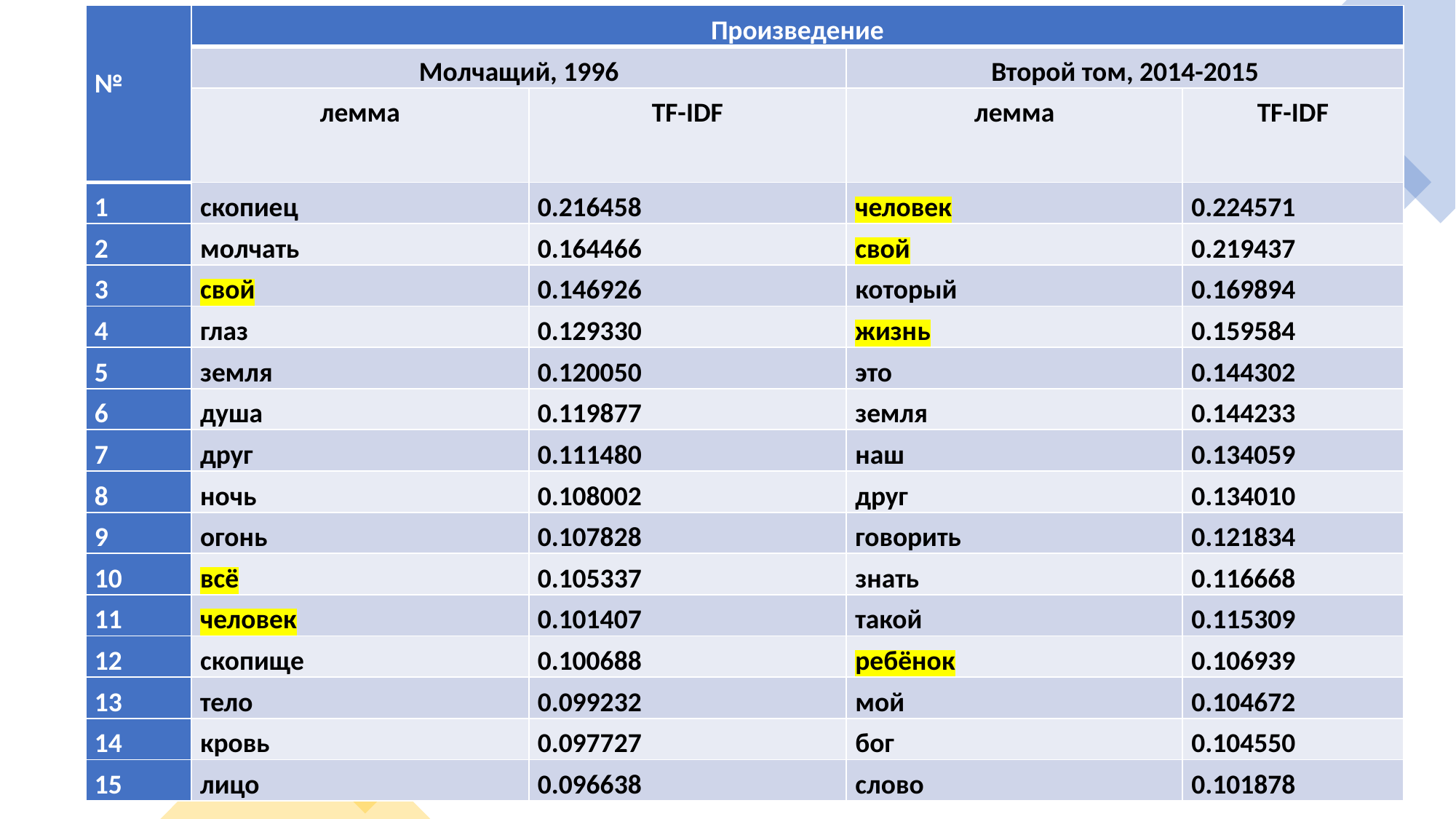

| № | Произведение |  |  |  |
| --- | --- | --- | --- | --- |
|  | Молчащий, 1996 |  | Второй том, 2014-2015 |  |
|  | лемма | TF-IDF | лемма | TF-IDF |
| 1 | скопиец | 0.216458 | человек | 0.224571 |
| 2 | молчать | 0.164466 | свой | 0.219437 |
| 3 | свой | 0.146926 | который | 0.169894 |
| 4 | глаз | 0.129330 | жизнь | 0.159584 |
| 5 | земля | 0.120050 | это | 0.144302 |
| 6 | душа | 0.119877 | земля | 0.144233 |
| 7 | друг | 0.111480 | наш | 0.134059 |
| 8 | ночь | 0.108002 | друг | 0.134010 |
| 9 | огонь | 0.107828 | говорить | 0.121834 |
| 10 | всё | 0.105337 | знать | 0.116668 |
| 11 | человек | 0.101407 | такой | 0.115309 |
| 12 | скопище | 0.100688 | ребёнок | 0.106939 |
| 13 | тело | 0.099232 | мой | 0.104672 |
| 14 | кровь | 0.097727 | бог | 0.104550 |
| 15 | лицо | 0.096638 | слово | 0.101878 |